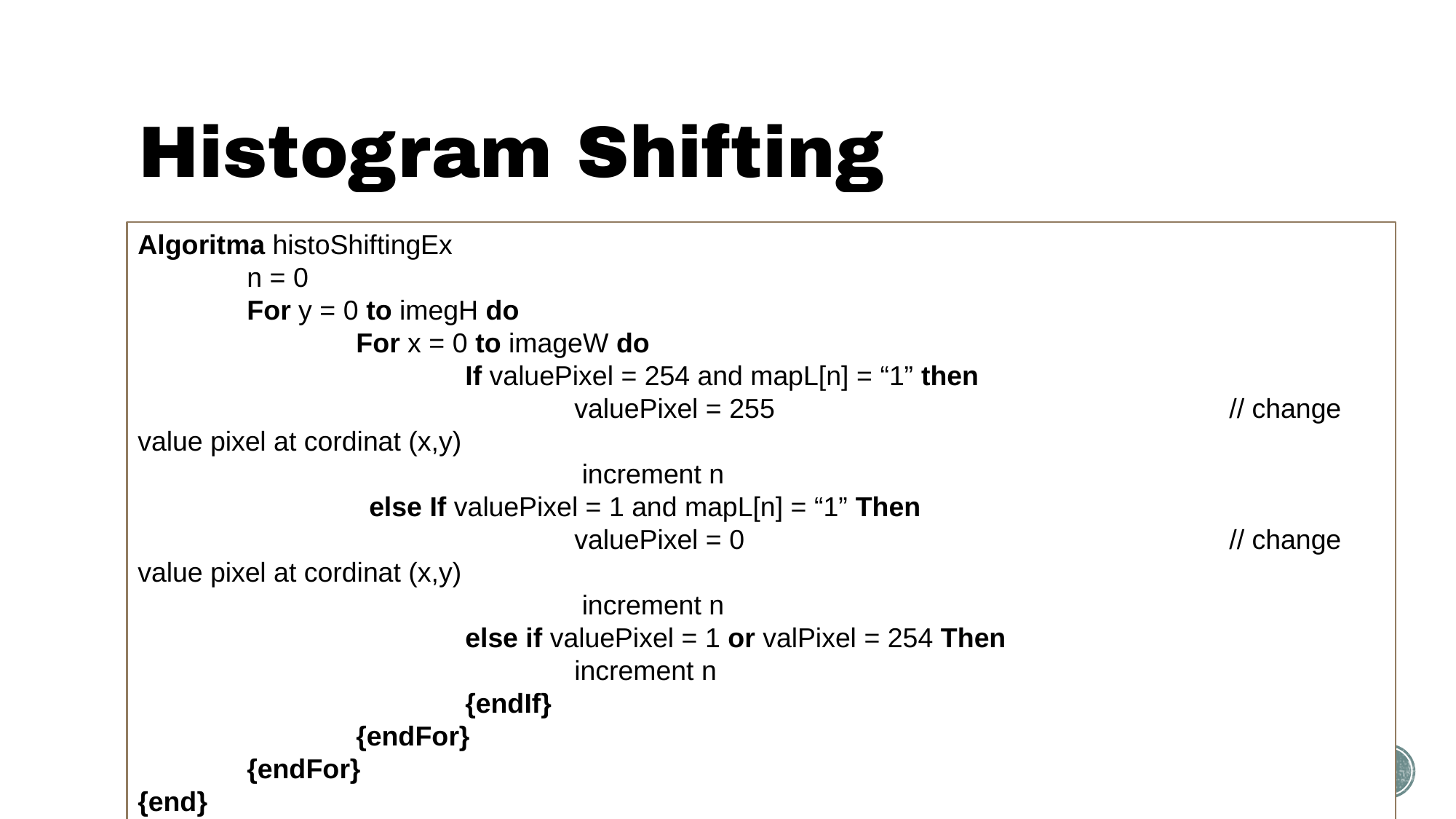

# Histogram Shifting
Algoritma histoShiftingEx
	n = 0
	For y = 0 to imegH do
		For x = 0 to imageW do
			If valuePixel = 254 and mapL[n] = “1” then
				valuePixel = 255					// change value pixel at cordinat (x,y)
				 increment n
	                else If valuePixel = 1 and mapL[n] = “1” Then
				valuePixel = 0					// change value pixel at cordinat (x,y)
				 increment n
			else if valuePixel = 1 or valPixel = 254 Then
				increment n
			{endIf}
		{endFor}
	{endFor}
{end}